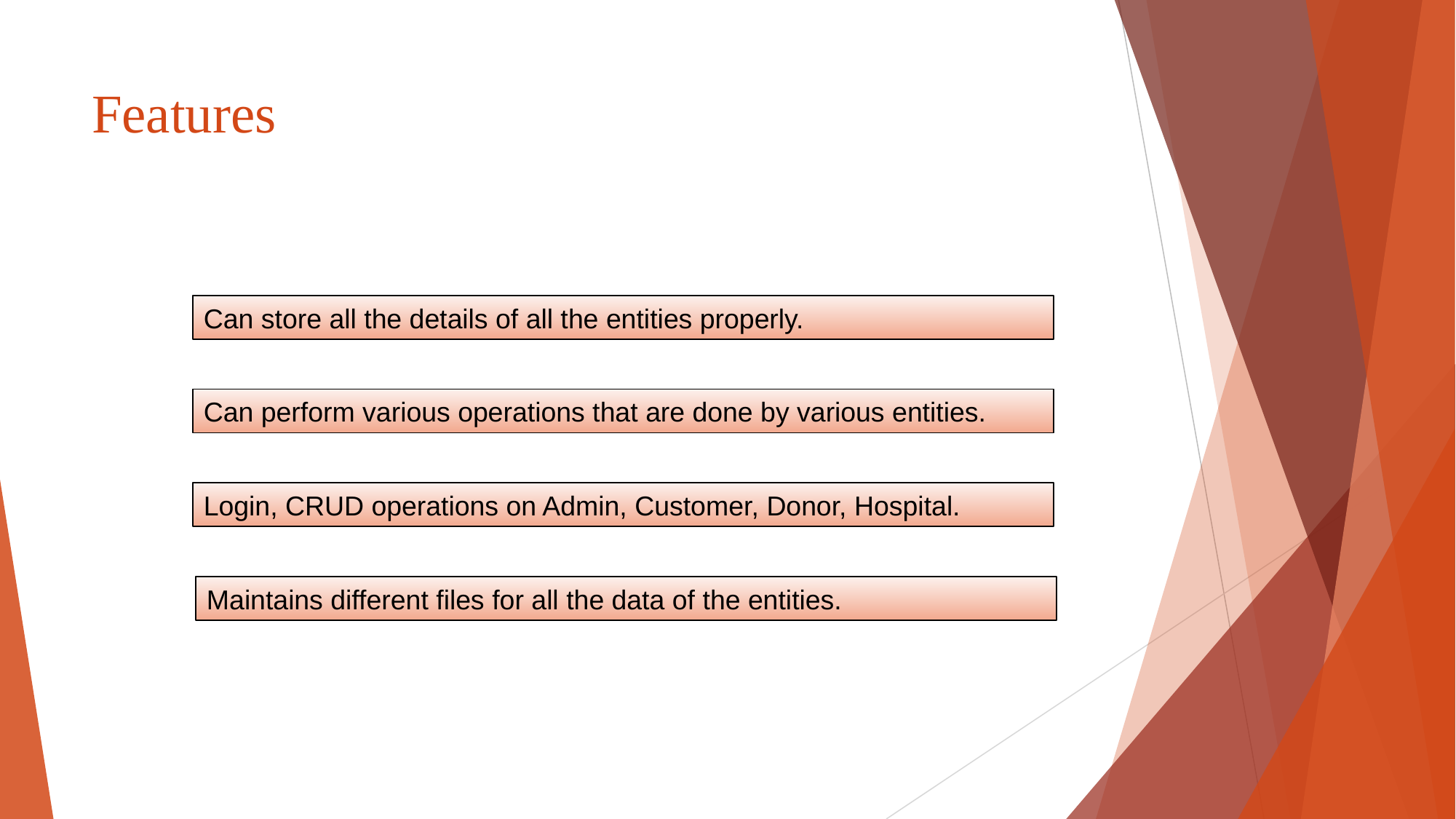

# Features
Can store all the details of all the entities properly.
Can perform various operations that are done by various entities.
Login, CRUD operations on Admin, Customer, Donor, Hospital.
Maintains different files for all the data of the entities.